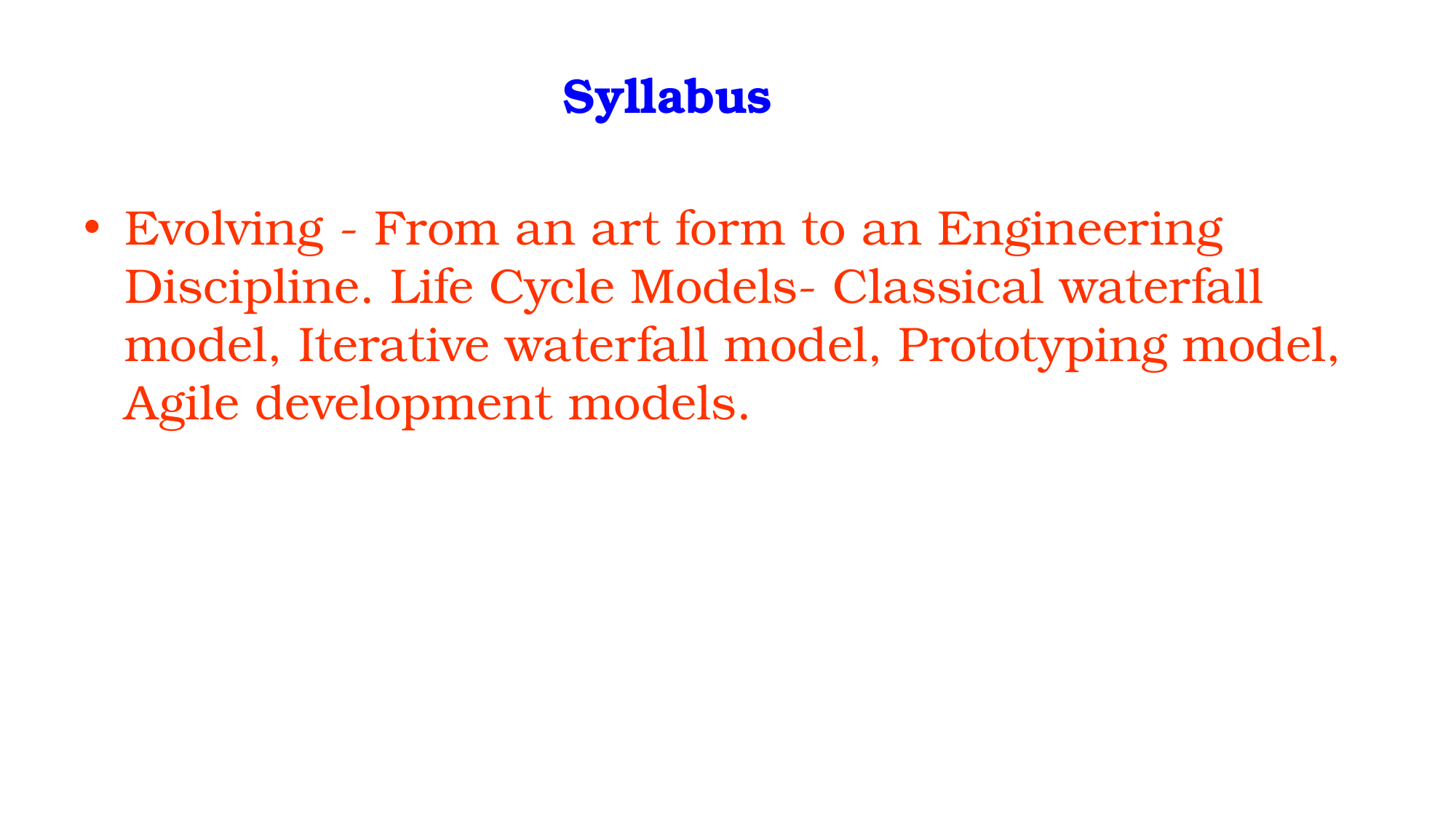

# Syllabus
Evolving - From an art form to an Engineering Discipline. Life Cycle Models- Classical waterfall model, Iterative waterfall model, Prototyping model, Agile development models.